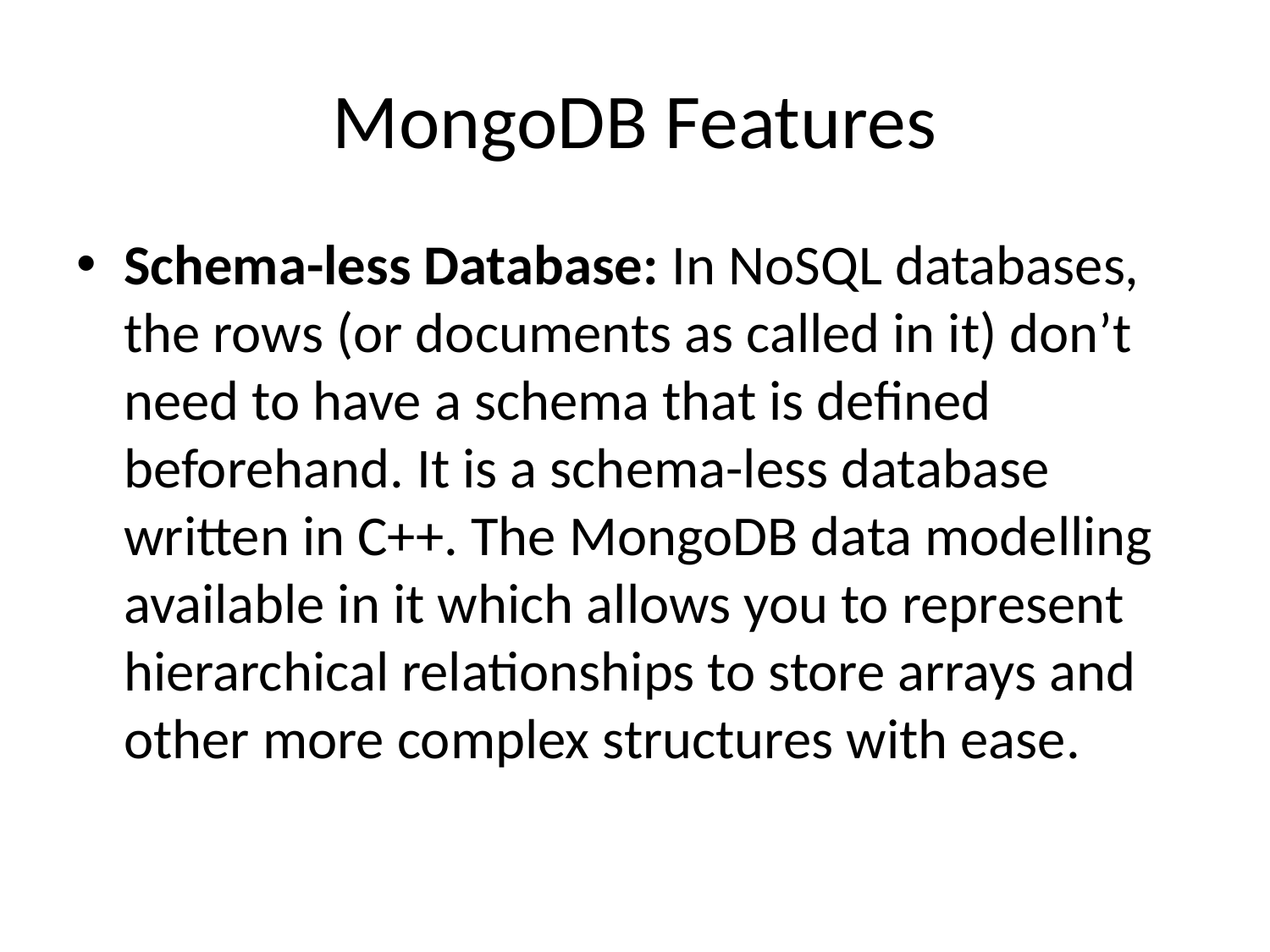

# MongoDB Features
Schema-less Database: In NoSQL databases, the rows (or documents as called in it) don’t need to have a schema that is defined beforehand. It is a schema-less database written in C++. The MongoDB data modelling available in it which allows you to represent hierarchical relationships to store arrays and other more complex structures with ease.